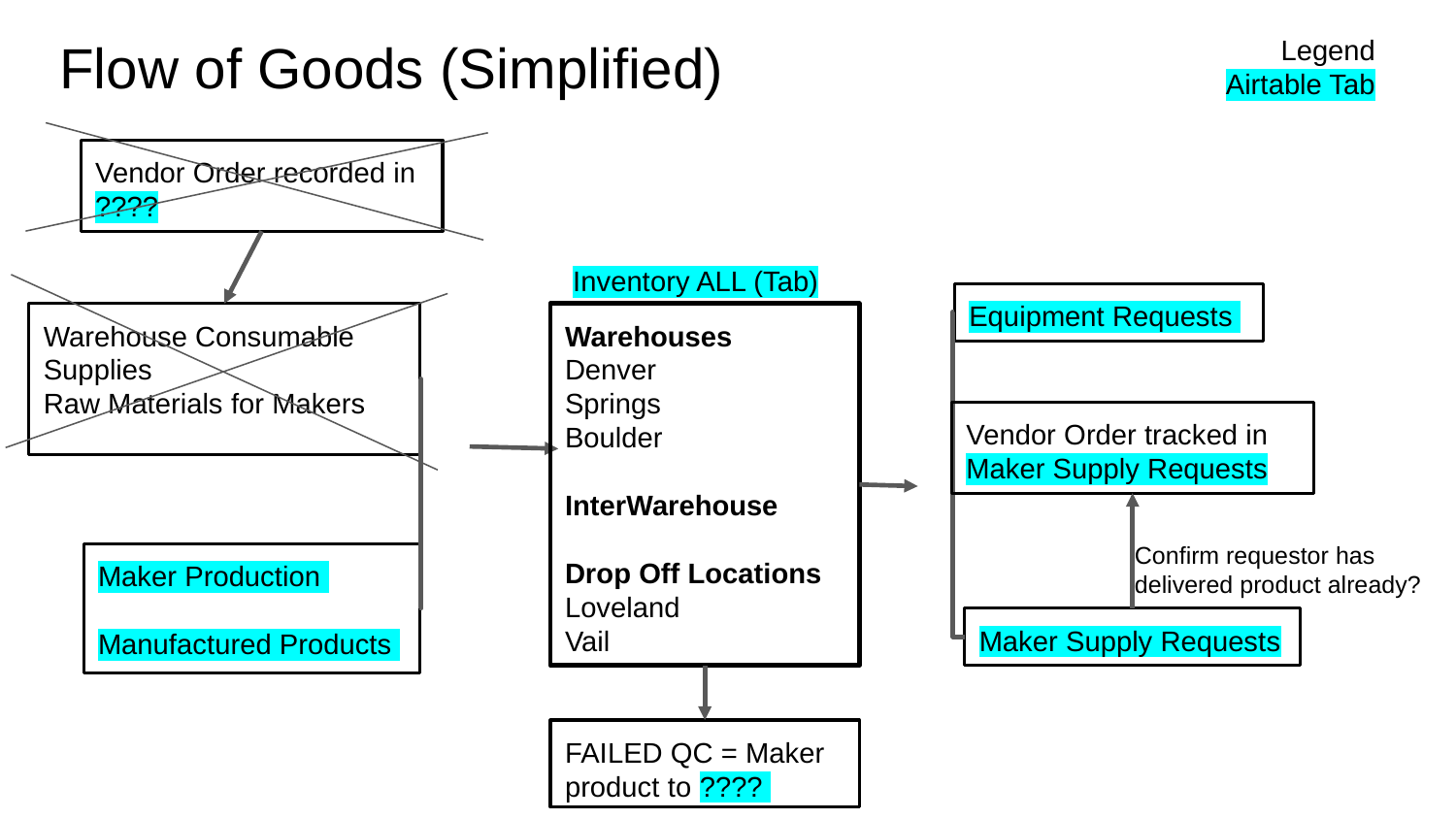

# Flow of Goods (Simplified)
Legend
Airtable Tab
Vendor Order recorded in
????
Inventory ALL (Tab)
Equipment Requests
Warehouse Consumable Supplies
Raw Materials for Makers
Warehouses
Denver
Springs
Boulder

InterWarehouse

Drop Off Locations
Loveland
Vail
Vendor Order tracked in
Maker Supply Requests
Confirm requestor has delivered product already?
Maker Production

Manufactured Products

Maker Supply Requests
FAILED QC = Maker product to ????